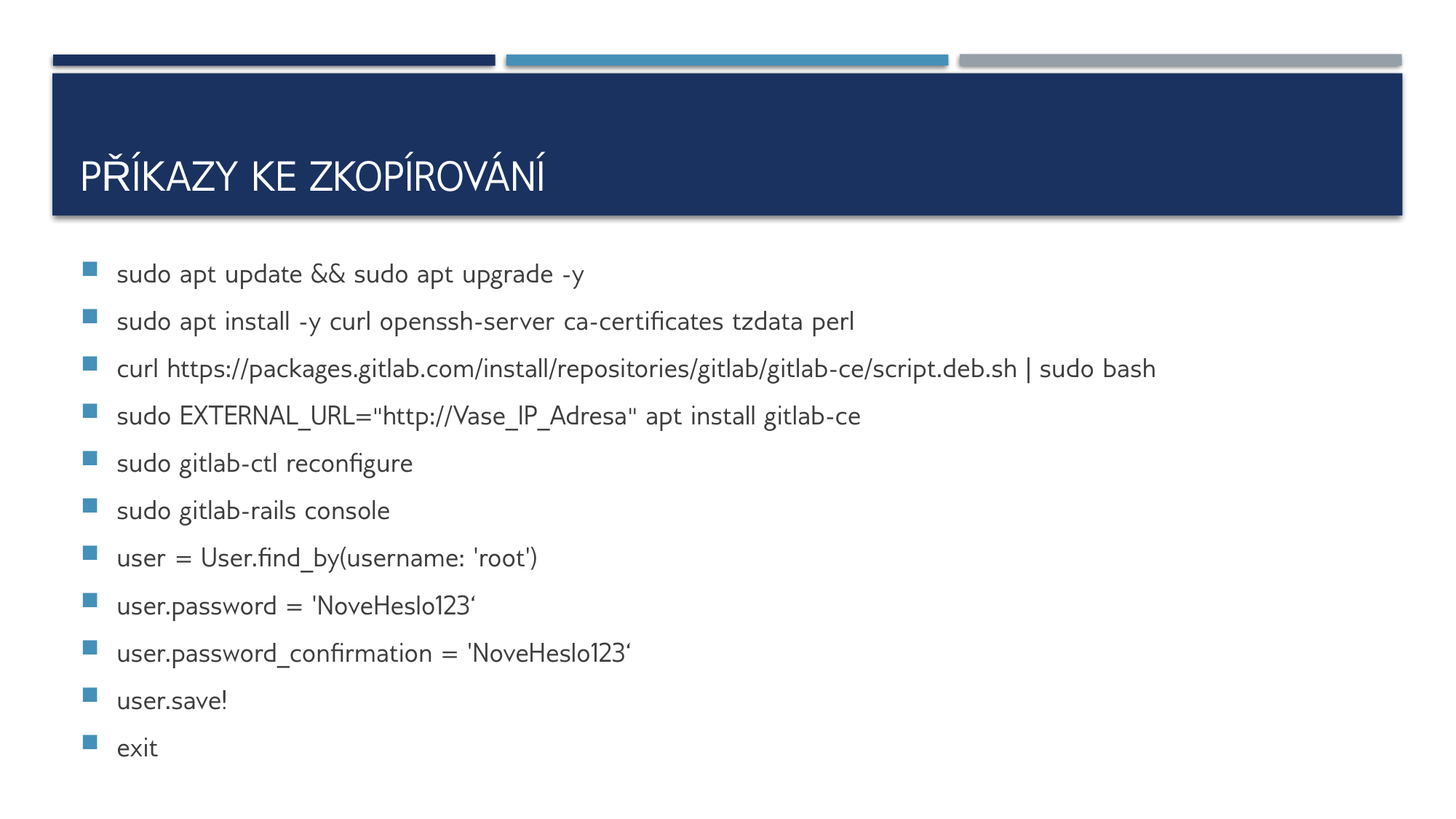

# Příkazy ke zkopírování
sudo apt update && sudo apt upgrade -y
sudo apt install -y curl openssh-server ca-certificates tzdata perl
curl https://packages.gitlab.com/install/repositories/gitlab/gitlab-ce/script.deb.sh | sudo bash
sudo EXTERNAL_URL="http://Vase_IP_Adresa" apt install gitlab-ce
sudo gitlab-ctl reconfigure
sudo gitlab-rails console
user = User.find_by(username: 'root')
user.password = 'NoveHeslo123‘
user.password_confirmation = 'NoveHeslo123‘
user.save!
exit